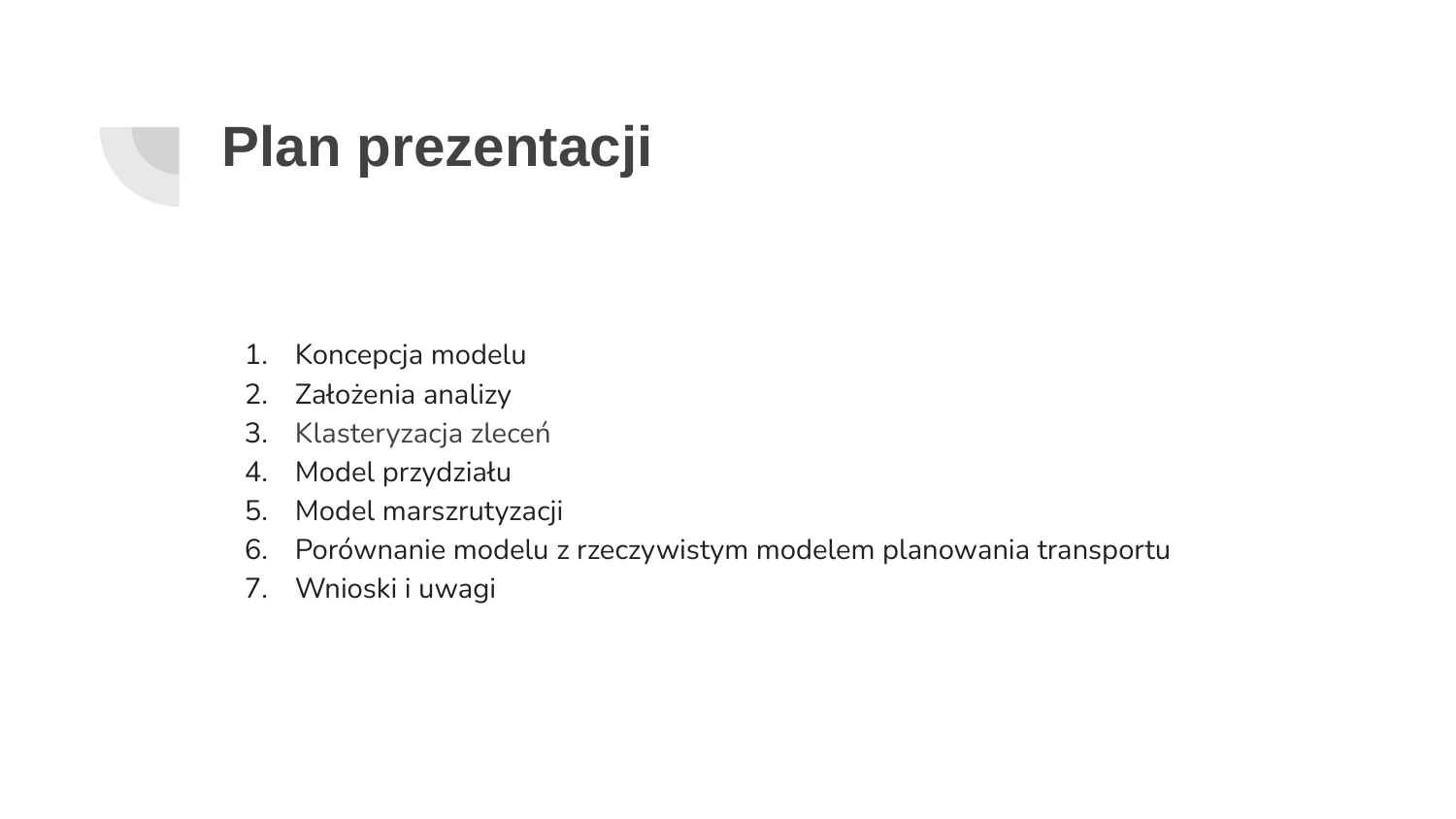

# Plan prezentacji
Koncepcja modelu
Założenia analizy
Klasteryzacja zleceń
Model przydziału
Model marszrutyzacji
Porównanie modelu z rzeczywistym modelem planowania transportu
Wnioski i uwagi